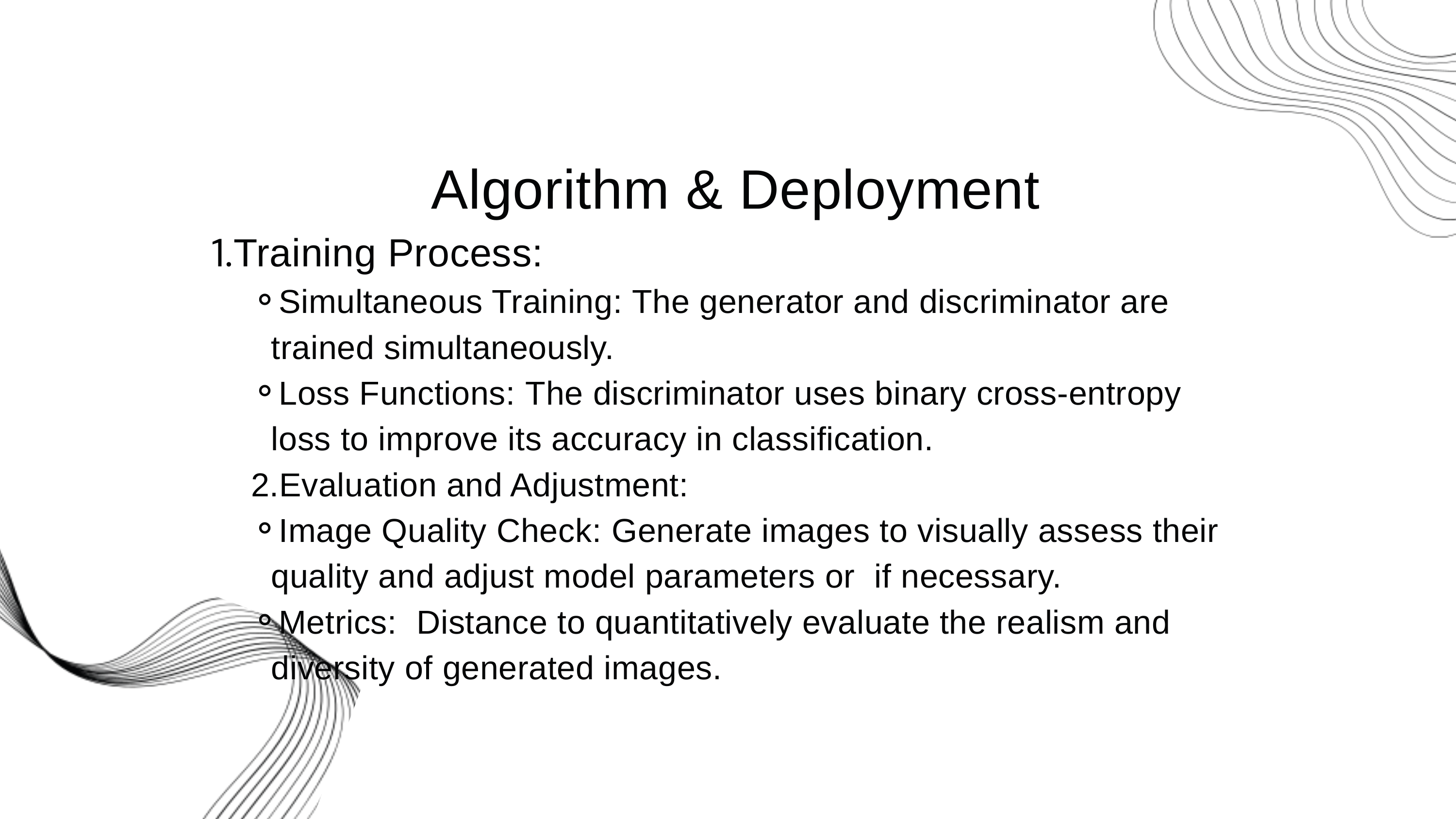

Algorithm & Deployment
1.Training Process:
Simultaneous Training: The generator and discriminator are trained simultaneously.
Loss Functions: The discriminator uses binary cross-entropy loss to improve its accuracy in classification.
2.Evaluation and Adjustment:
Image Quality Check: Generate images to visually assess their quality and adjust model parameters or  if necessary.
Metrics:  Distance to quantitatively evaluate the realism and diversity of generated images.